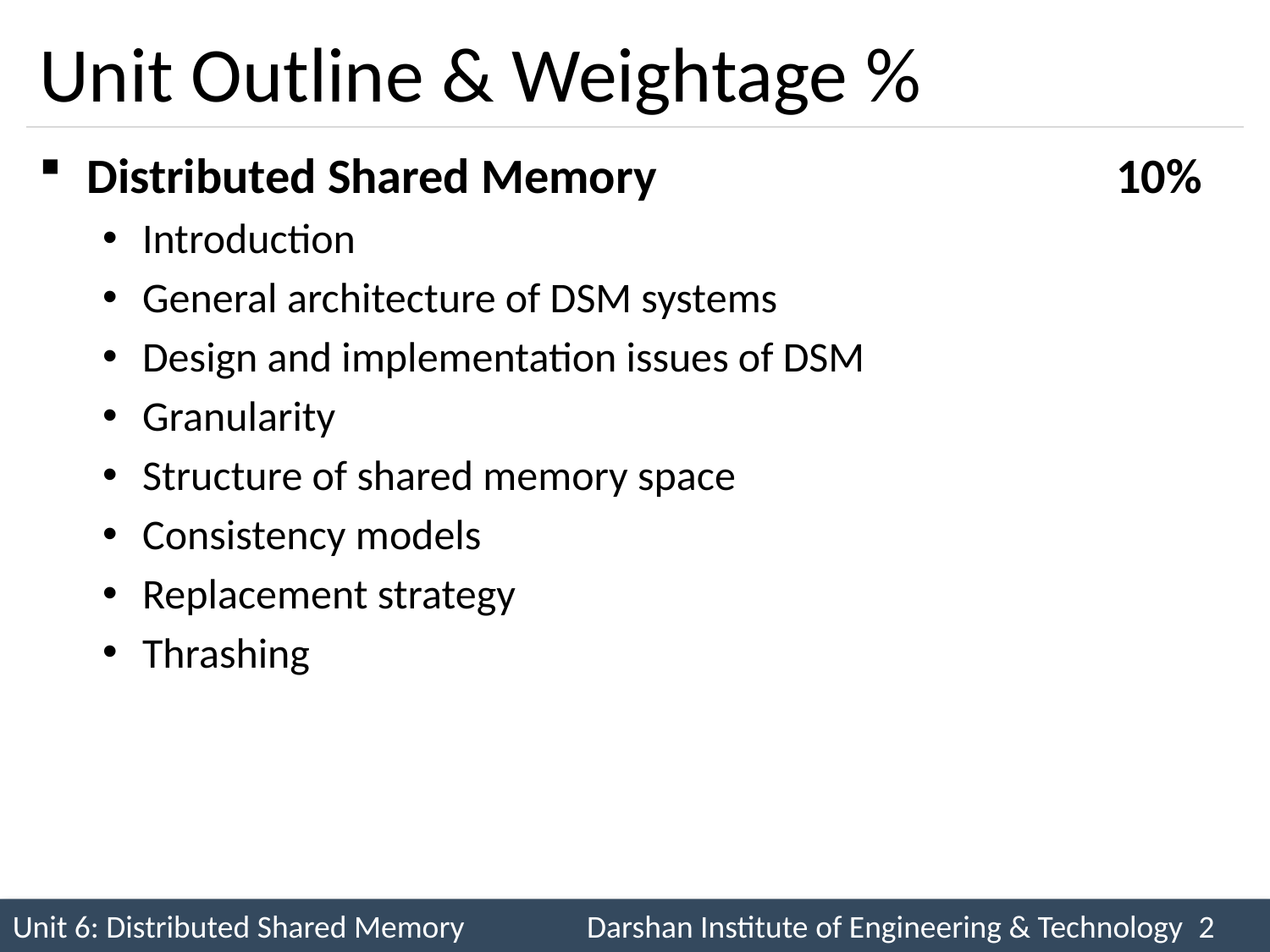

# Unit Outline & Weightage %
Distributed Shared Memory                                         10%
Introduction
General architecture of DSM systems
Design and implementation issues of DSM
Granularity
Structure of shared memory space
Consistency models
Replacement strategy
Thrashing